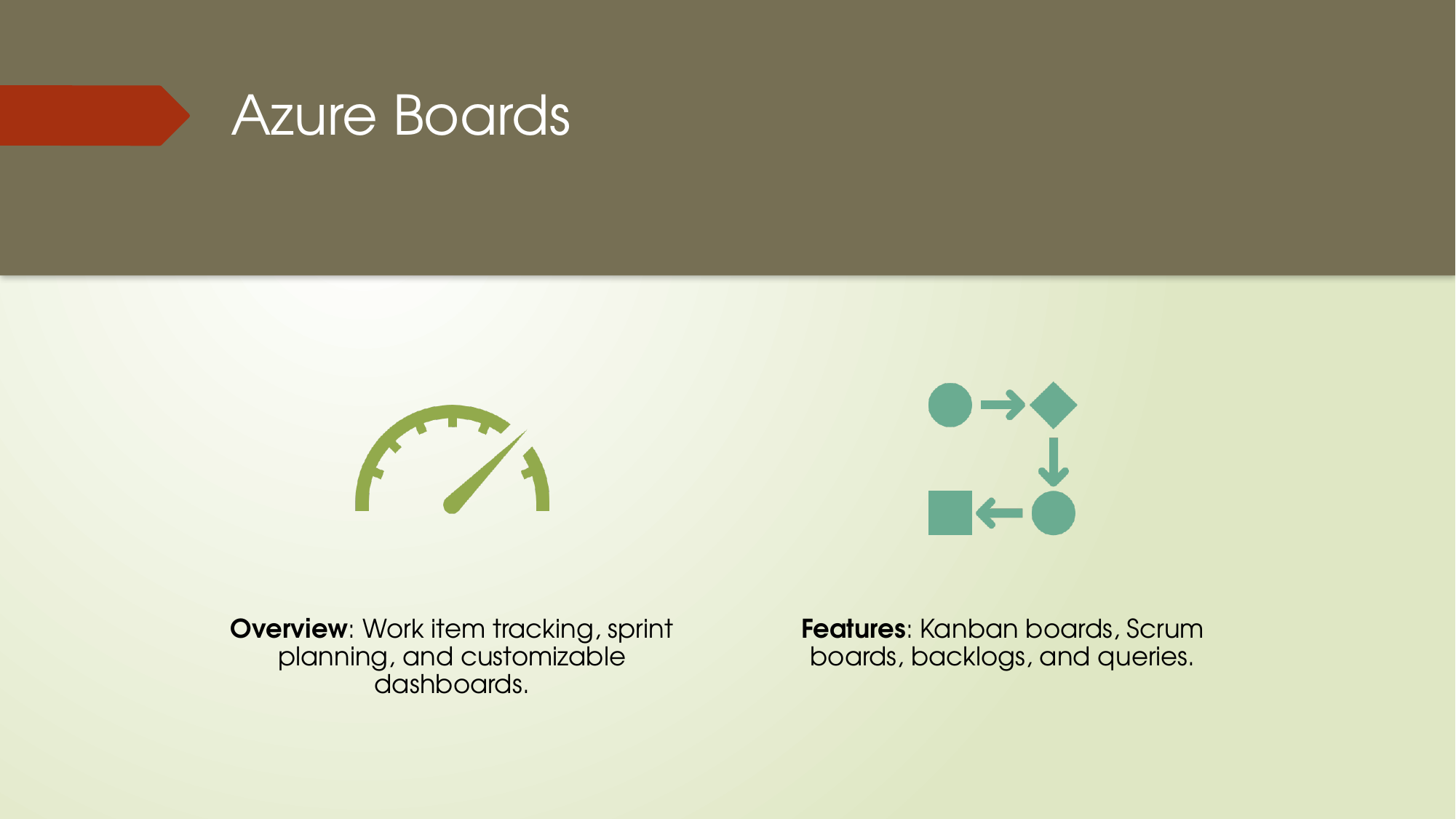

# Azure Boards

Overview: Work item tracking, sprint planning, and customizable dashboards.
Features: Kanban boards, Scrum boards, backlogs, and queries.